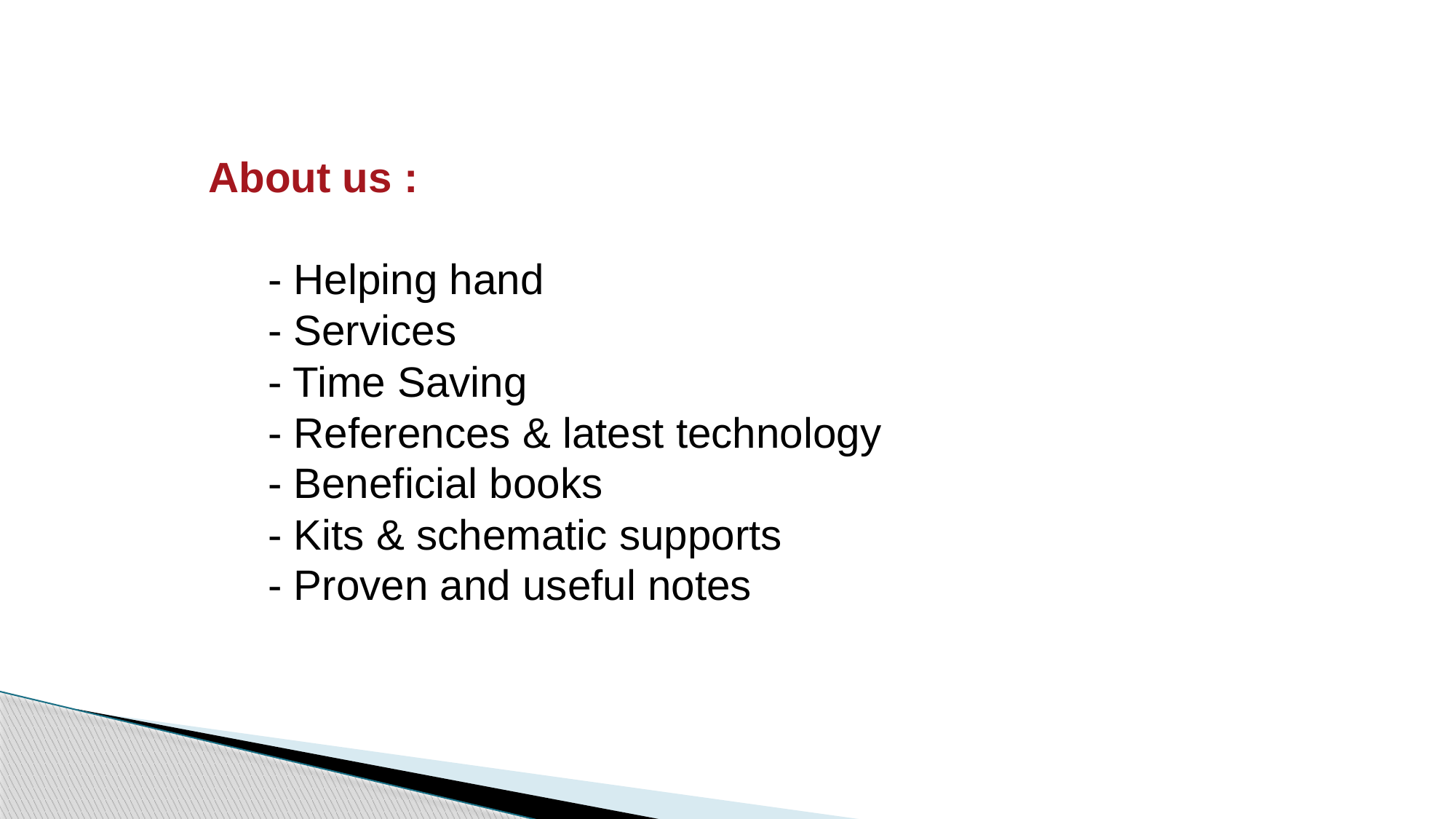

About us :

     - Helping hand
     - Services
     - Time Saving
     - References & latest technology
     - Beneficial books
     - Kits & schematic supports
     - Proven and useful notes